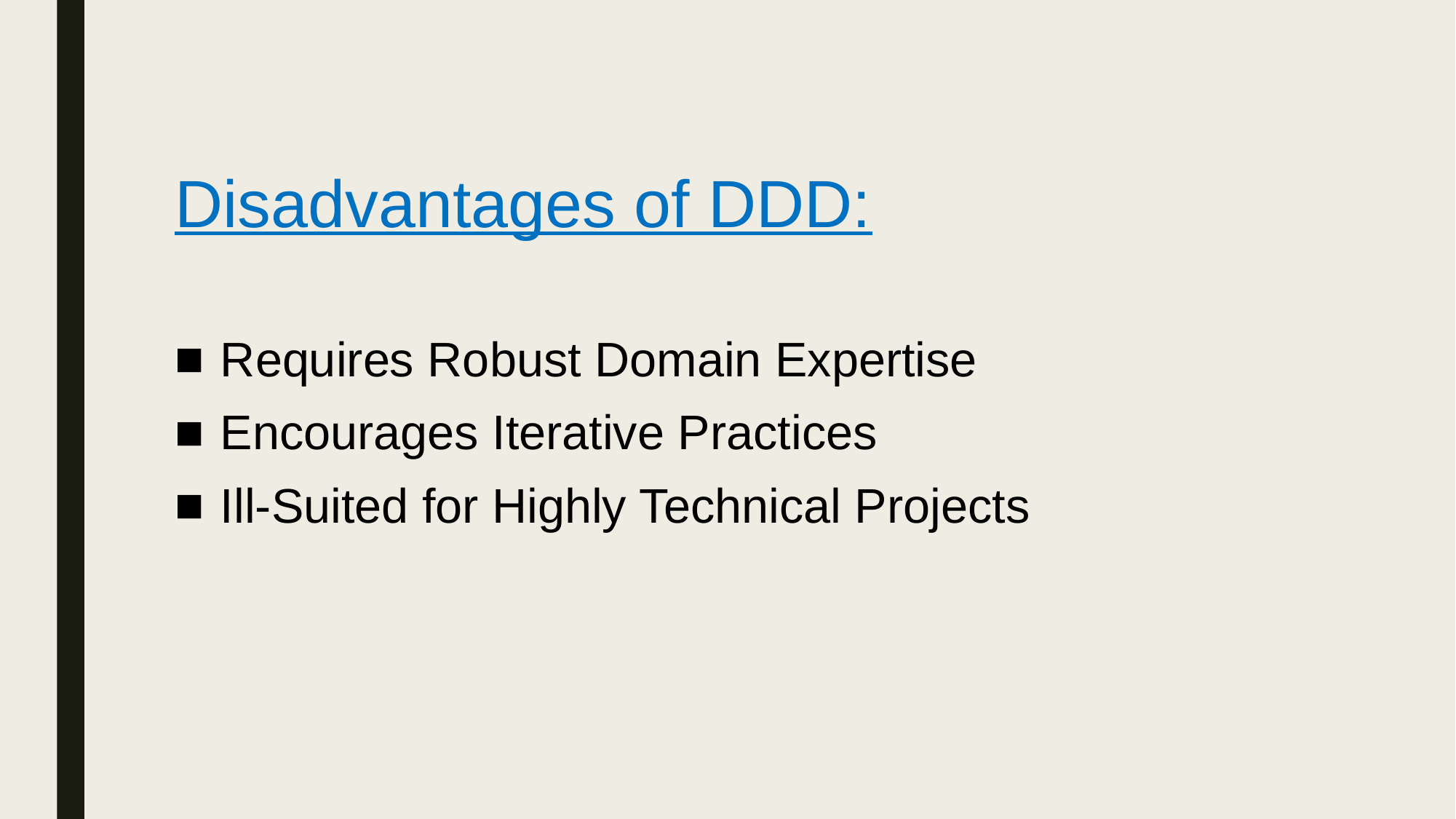

# Disadvantages of DDD:
Requires Robust Domain Expertise
Encourages Iterative Practices
Ill-Suited for Highly Technical Projects